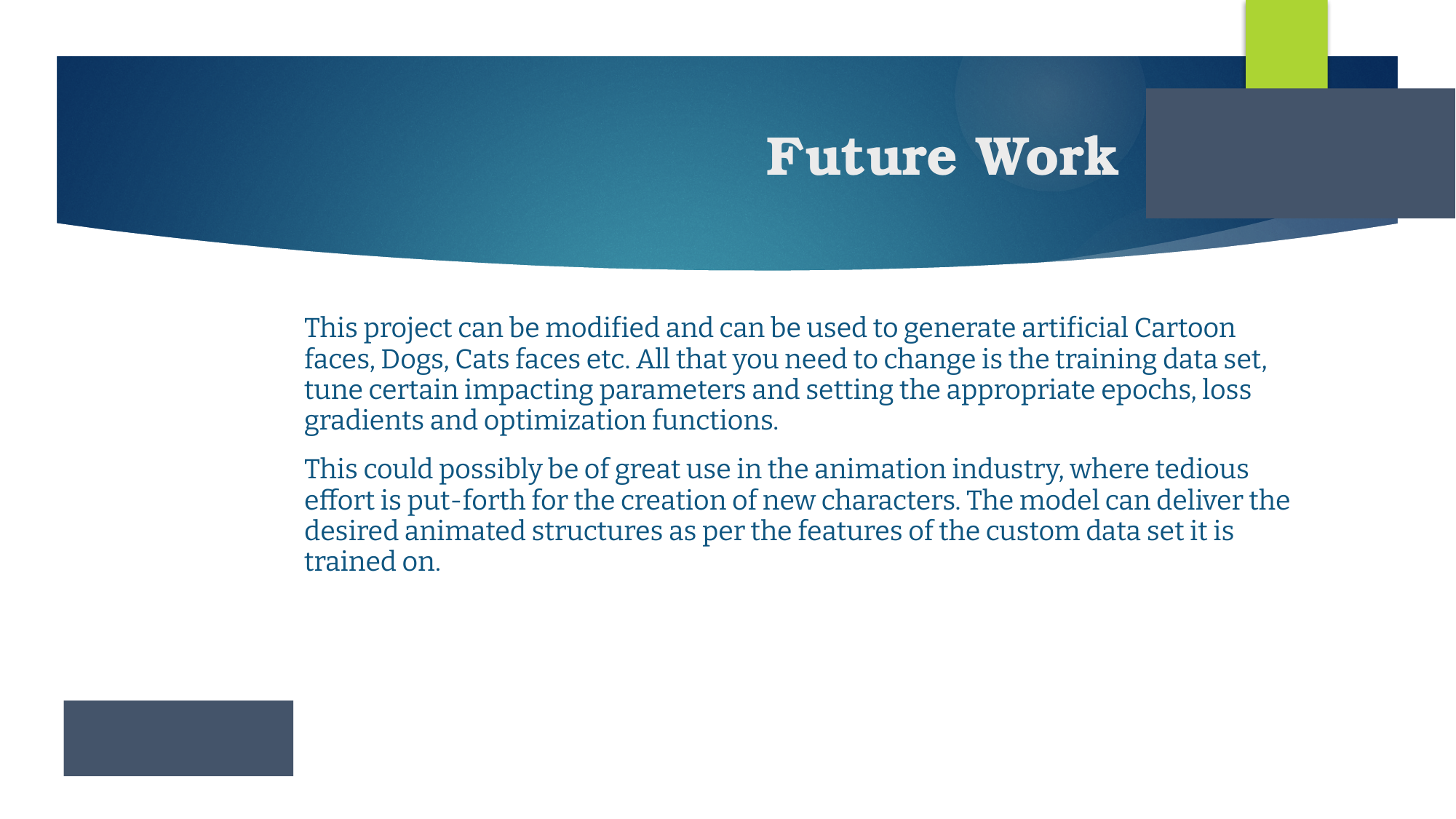

# Future Work
This project can be modified and can be used to generate artificial Cartoon faces, Dogs, Cats faces etc. All that you need to change is the training data set, tune certain impacting parameters and setting the appropriate epochs, loss gradients and optimization functions.
This could possibly be of great use in the animation industry, where tedious effort is put-forth for the creation of new characters. The model can deliver the desired animated structures as per the features of the custom data set it is trained on.